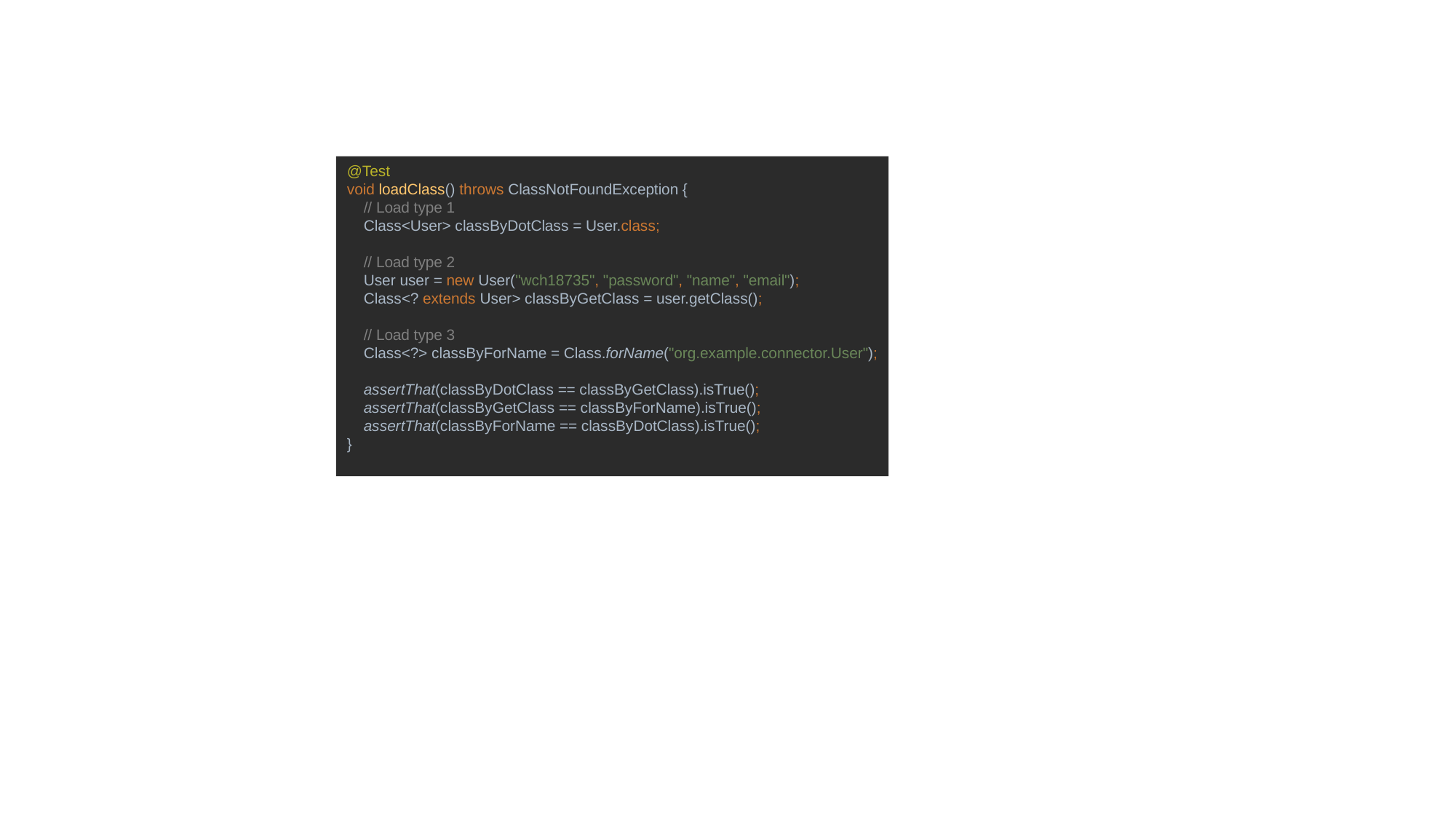

@Test
void loadClass() throws ClassNotFoundException {
    // Load type 1
    Class<User> classByDotClass = User.class;
    // Load type 2
    User user = new User("wch18735", "password", "name", "email");
    Class<? extends User> classByGetClass = user.getClass();
    // Load type 3
    Class<?> classByForName = Class.forName("org.example.connector.User");
    assertThat(classByDotClass == classByGetClass).isTrue();
    assertThat(classByGetClass == classByForName).isTrue();
    assertThat(classByForName == classByDotClass).isTrue();
}